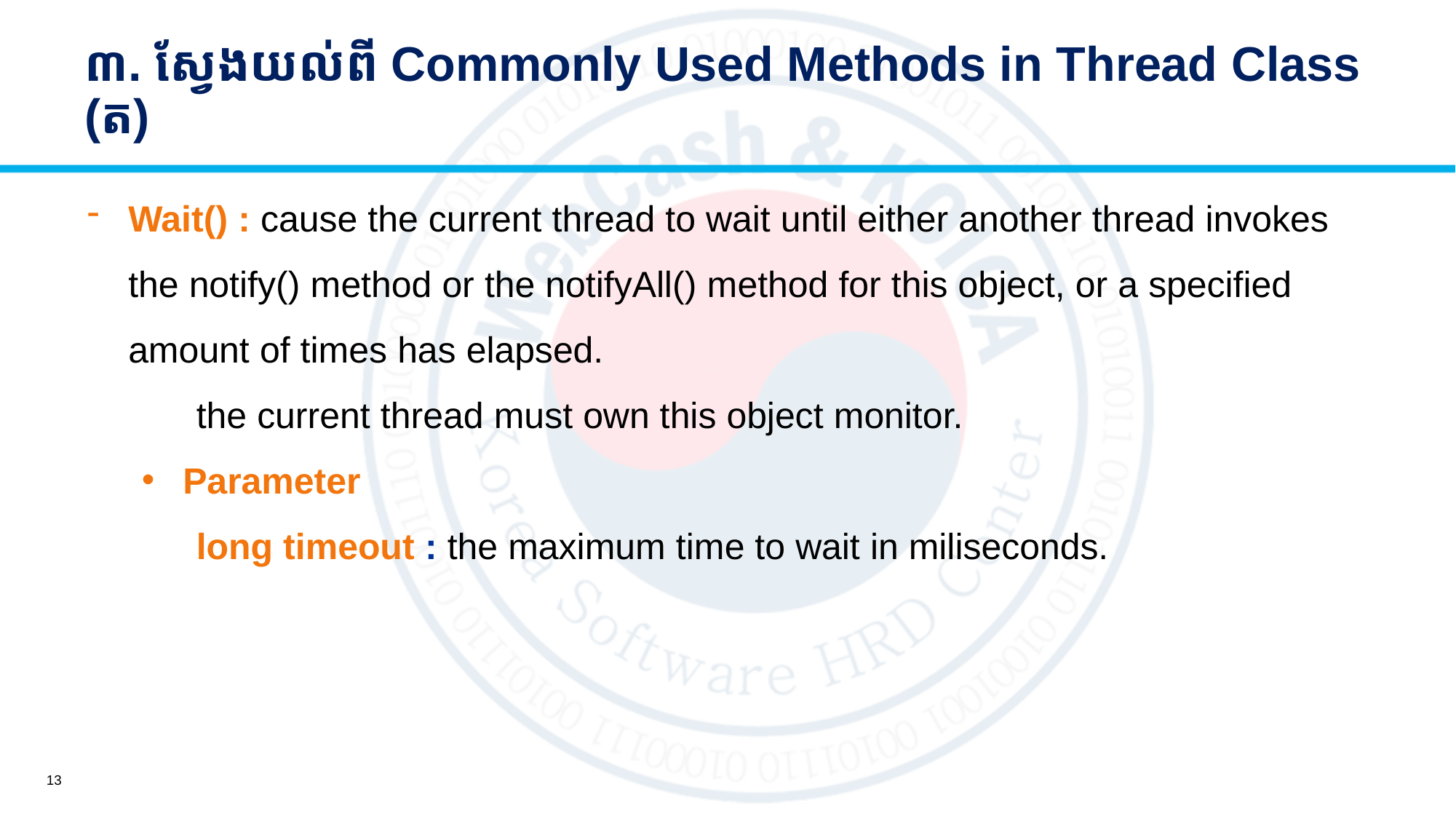

៣. សែ្វងយល់ពី​ Commonly Used Methods in Thread Class (ត)
#
Wait() : cause the current thread to wait until either another thread invokes the notify() method or the notifyAll() method for this object, or a specified amount of times has elapsed.
	the current thread must own this object monitor.
Parameter
long timeout : the maximum time to wait in miliseconds.
13